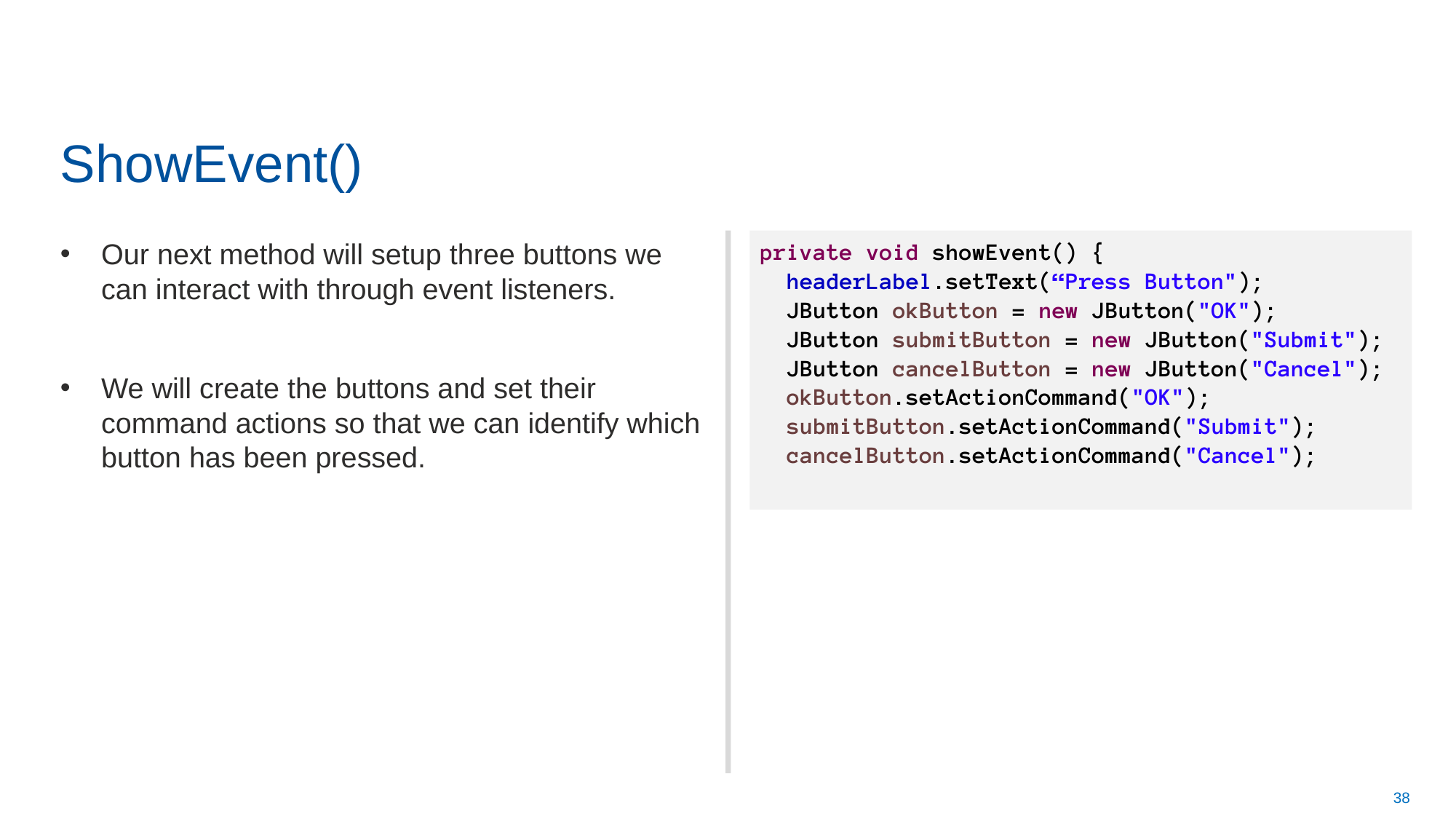

# ShowEvent()
Our next method will setup three buttons we can interact with through event listeners.

We will create the buttons and set their command actions so that we can identify which button has been pressed.
private void showEvent() {
  headerLabel.setText(“Press Button");
  JButton okButton = new JButton("OK");
  JButton submitButton = new JButton("Submit");
  JButton cancelButton = new JButton("Cancel");
  okButton.setActionCommand("OK");
  submitButton.setActionCommand("Submit");
  cancelButton.setActionCommand("Cancel");